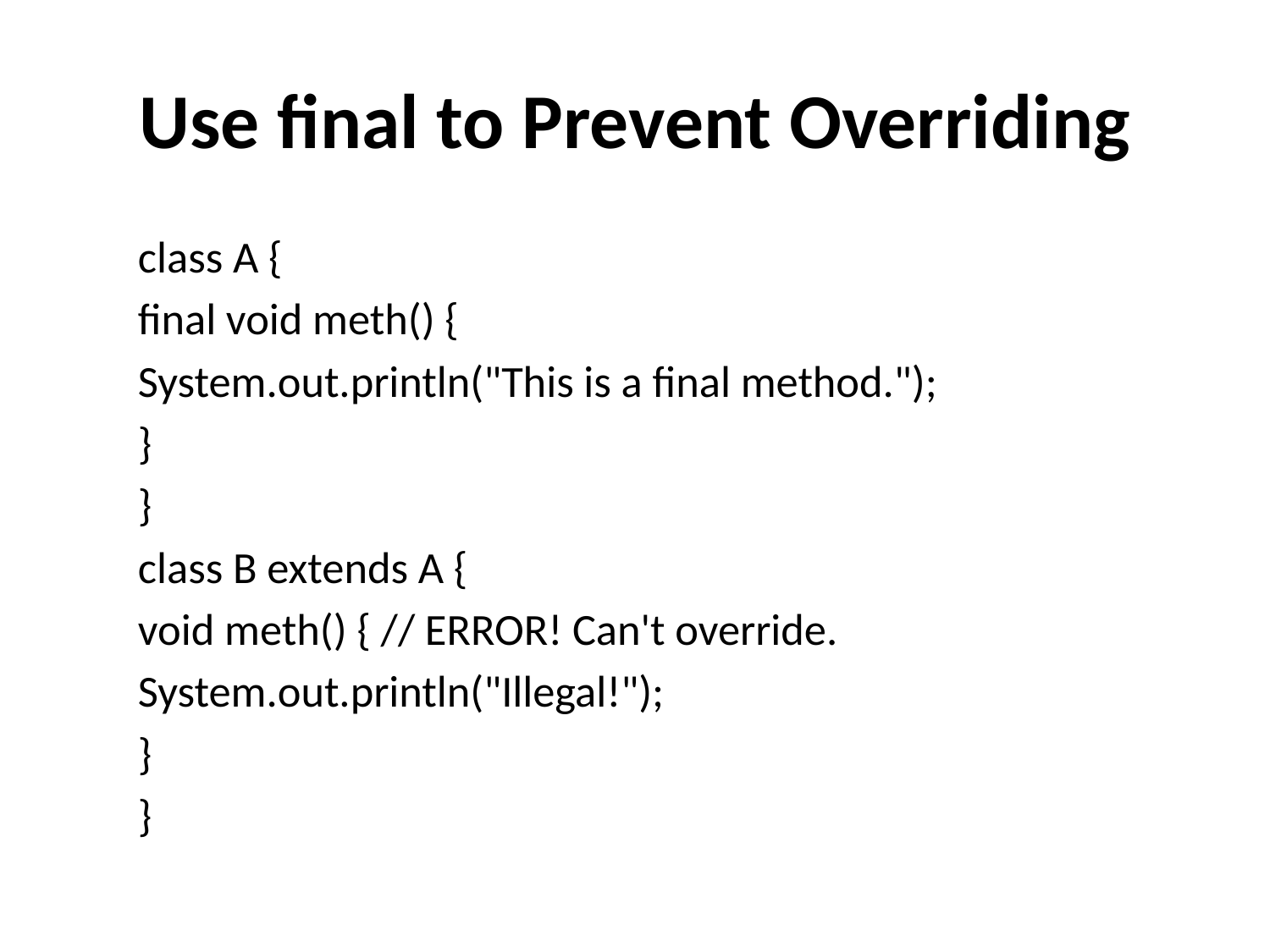

# Use final to Prevent Overriding
class A {
final void meth() {
System.out.println("This is a final method.");
}
}
class B extends A {
void meth() { // ERROR! Can't override.
System.out.println("Illegal!");
}
}